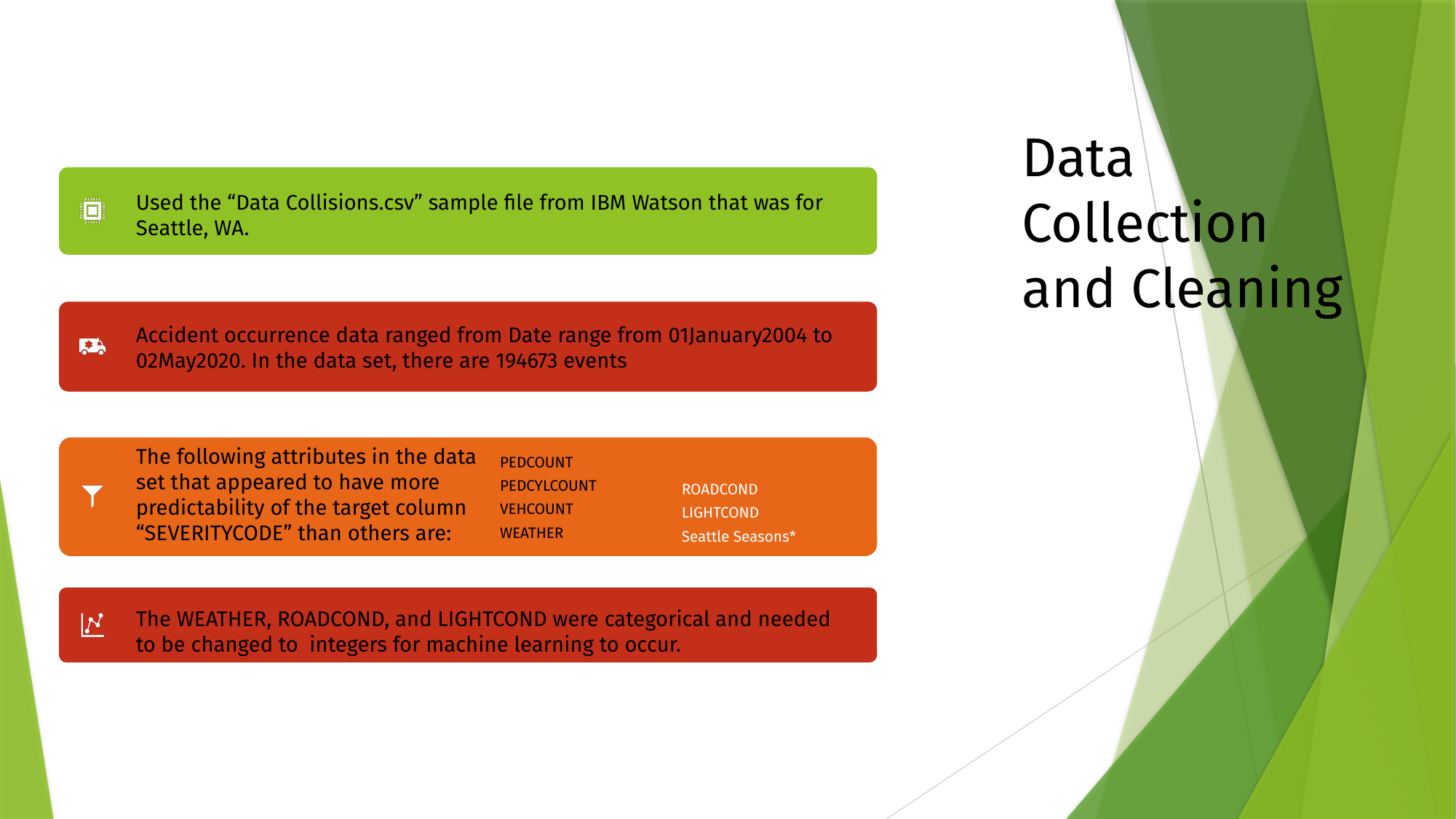

Used the “Data Collisions.csv” sample file from IBM Watson that was for Seattle, WA.
Accident occurrence data ranged from Date range from 01January2004 to 02May2020. In the data set, there are 194673 events
The following attributes in the data set that appeared to have more predictability of the target column “SEVERITYCODE” than others are:
PEDCOUNT
PEDCYLCOUNT
VEHCOUNT
WEATHER
The WEATHER, ROADCOND, and LIGHTCOND were categorical and needed to be changed to  integers for machine learning to occur.
# Data Collection and Cleaning
ROADCOND
LIGHTCOND
Seattle Seasons*